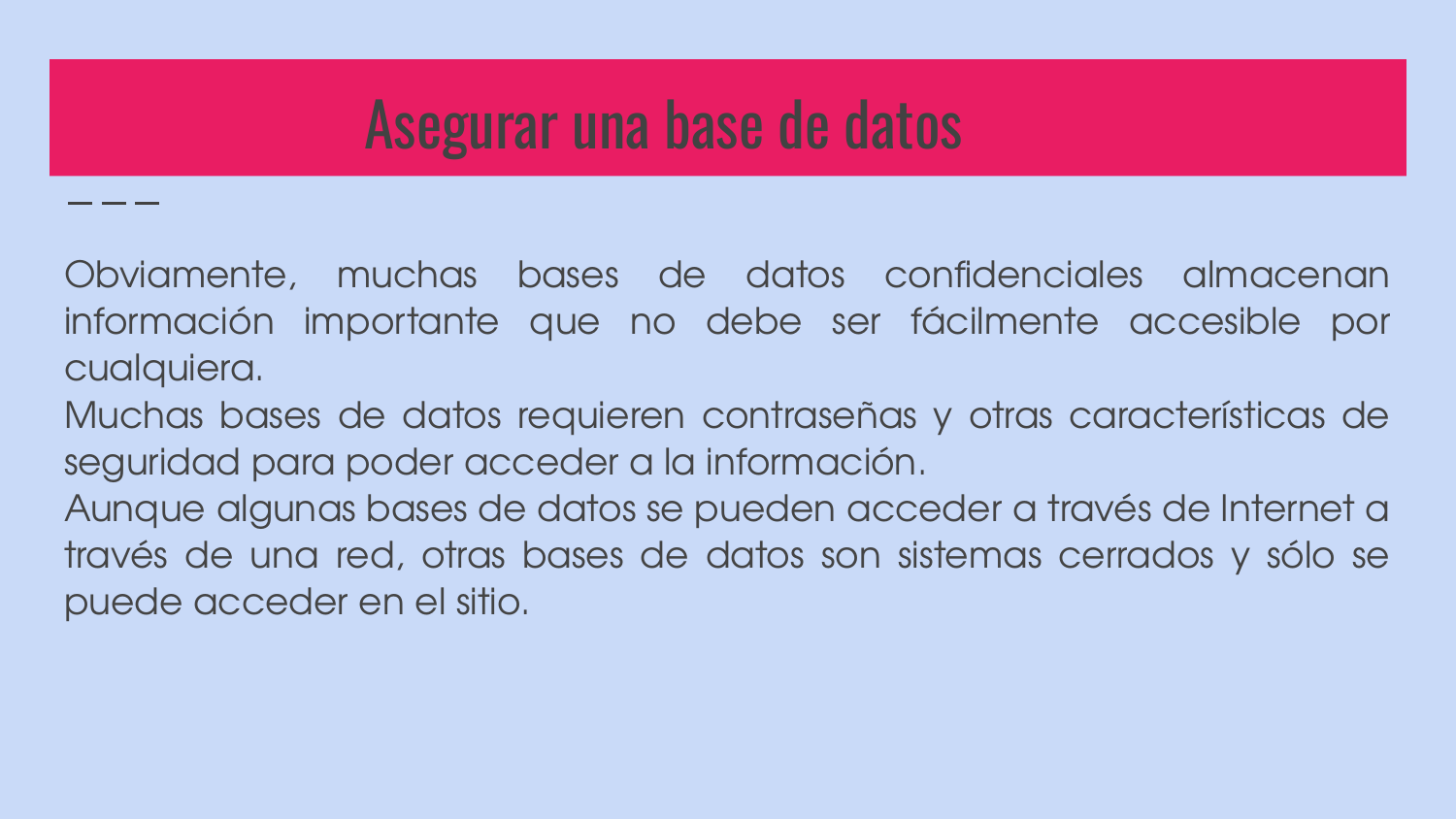

# Asegurar una base de datos
Obviamente, muchas bases de datos confidenciales almacenan información importante que no debe ser fácilmente accesible por cualquiera.
Muchas bases de datos requieren contraseñas y otras características de seguridad para poder acceder a la información.
Aunque algunas bases de datos se pueden acceder a través de Internet a través de una red, otras bases de datos son sistemas cerrados y sólo se puede acceder en el sitio.